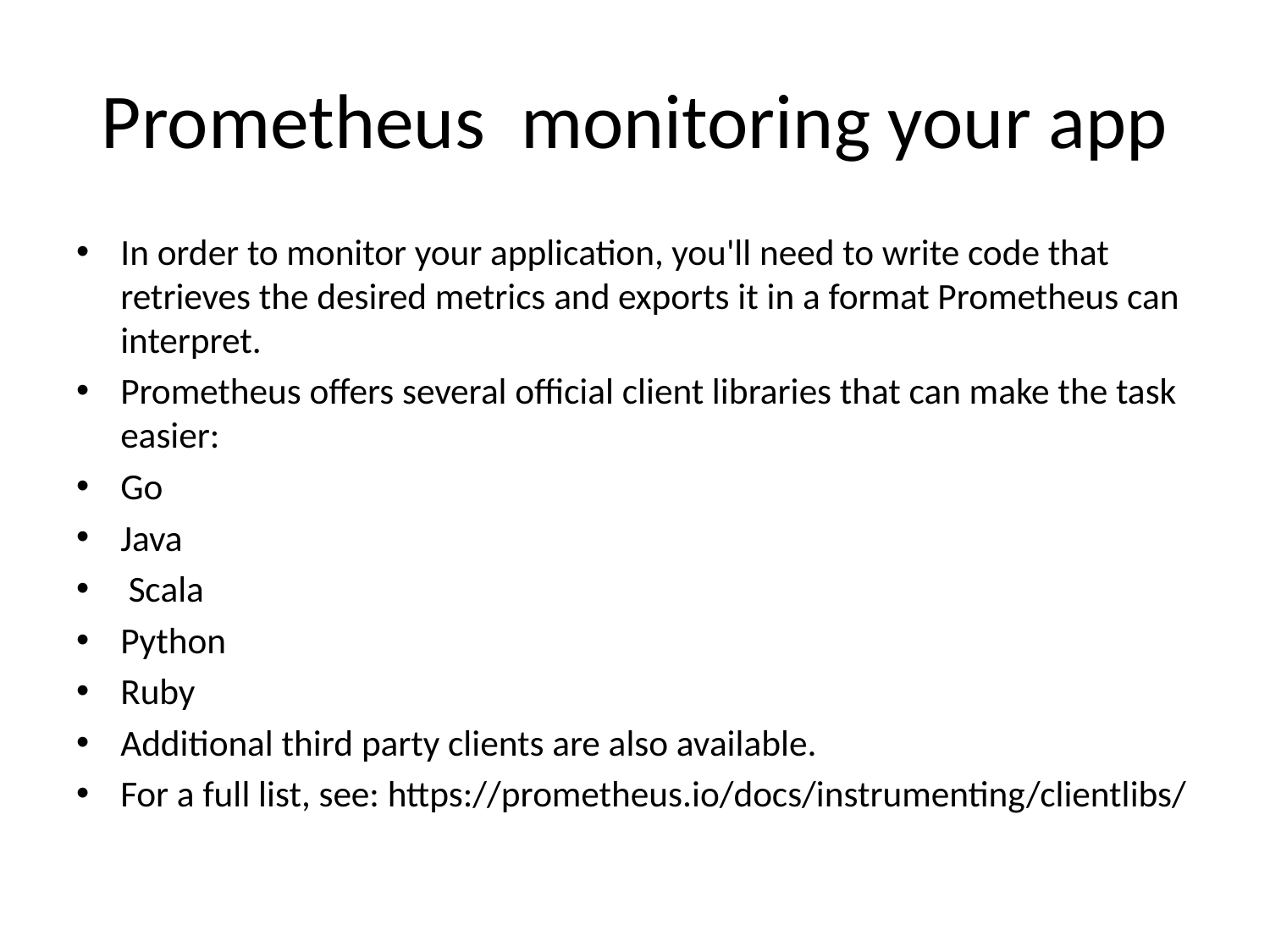

# Prometheus ­ monitoring your app
In order to monitor your application, you'll need to write code that retrieves the desired metrics and exports it in a format Prometheus can interpret.
Prometheus offers several official client libraries that can make the task easier:
Go
Java
 Scala
Python
Ruby
Additional third party clients are also available.
For a full list, see: https://prometheus.io/docs/instrumenting/clientlibs/